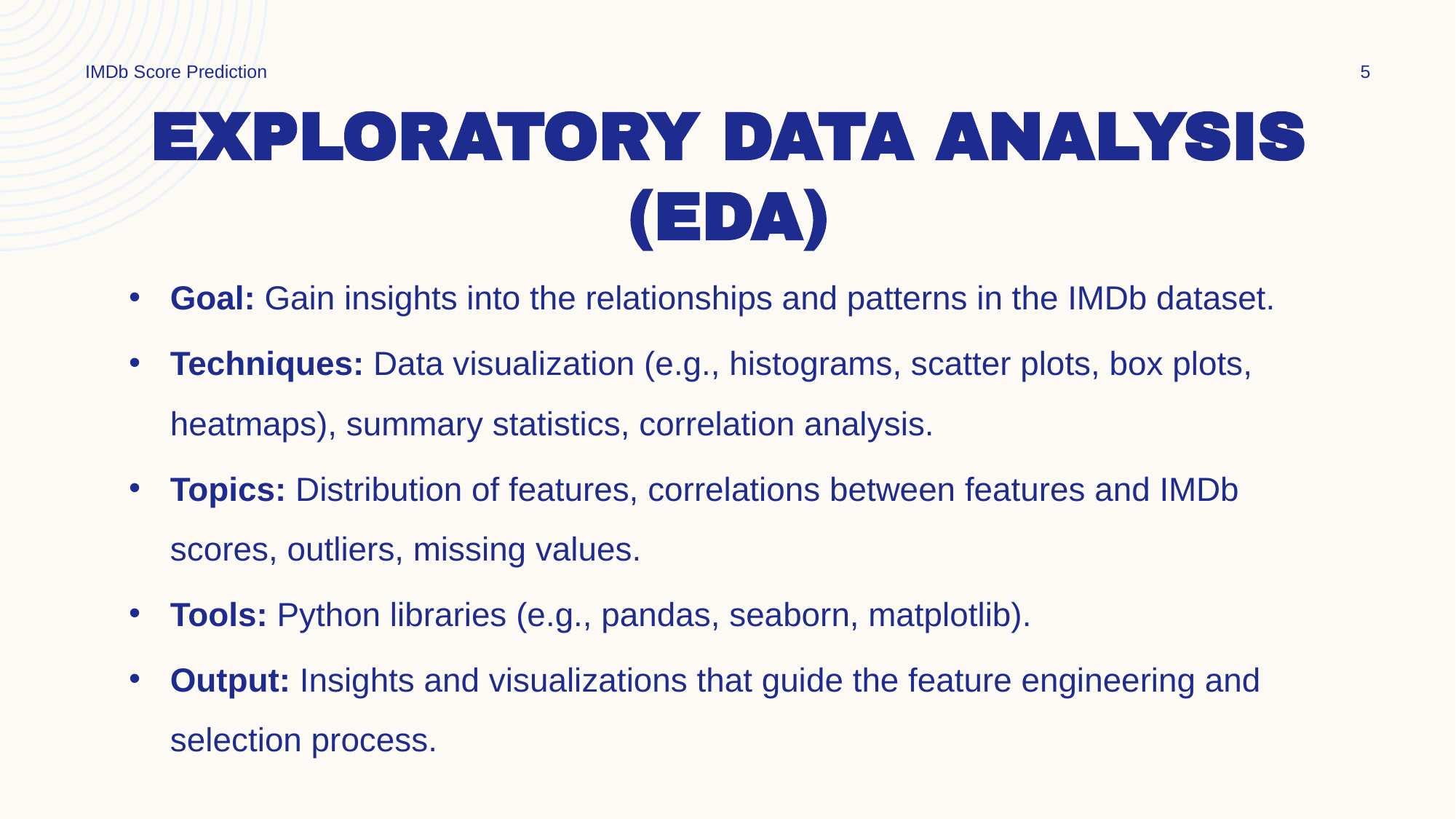

IMDb Score Prediction
5
# Exploratory Data Analysis (EDA)
Goal: Gain insights into the relationships and patterns in the IMDb dataset.
Techniques: Data visualization (e.g., histograms, scatter plots, box plots, heatmaps), summary statistics, correlation analysis.
Topics: Distribution of features, correlations between features and IMDb scores, outliers, missing values.
Tools: Python libraries (e.g., pandas, seaborn, matplotlib).
Output: Insights and visualizations that guide the feature engineering and selection process.